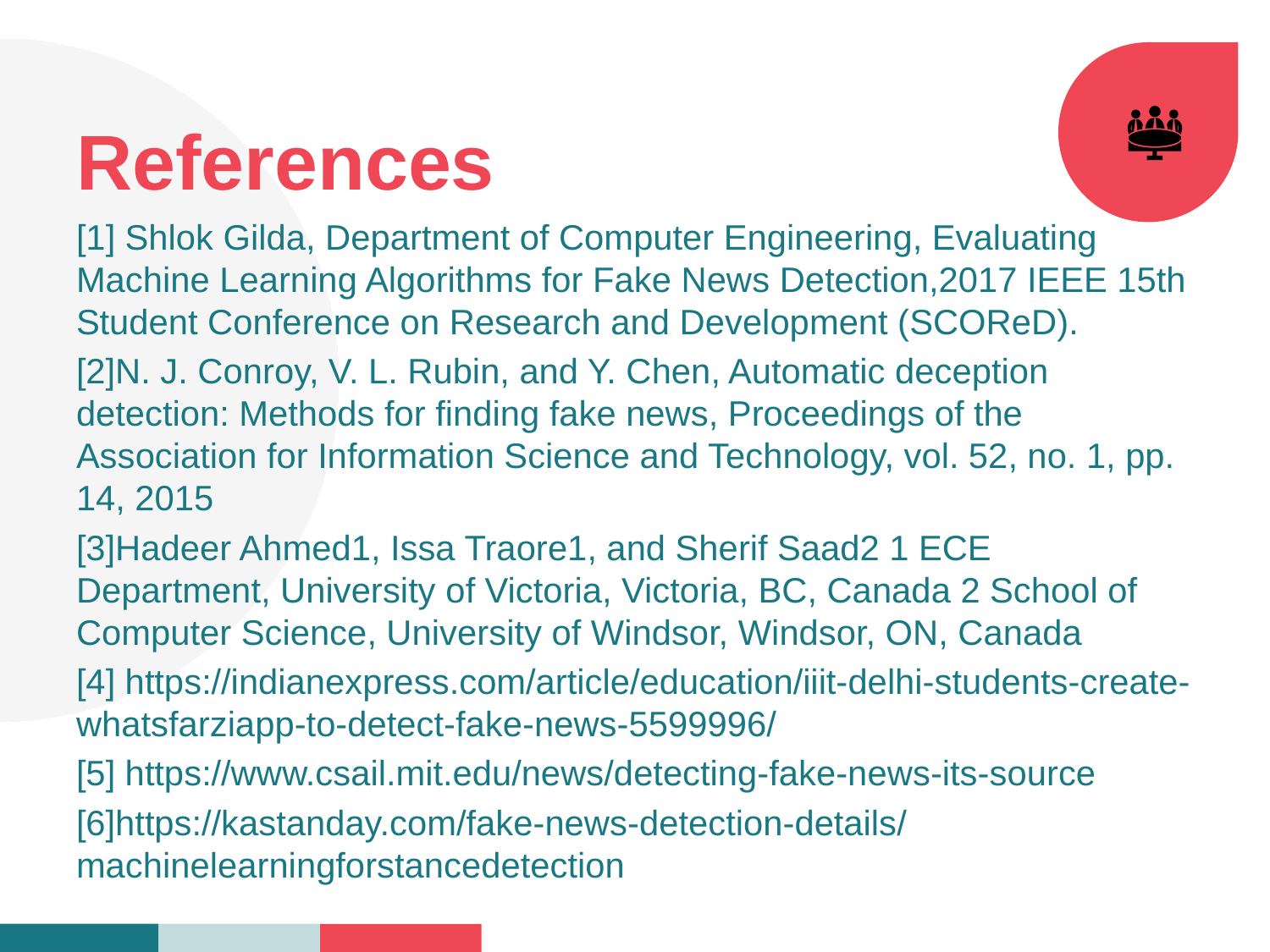

# References

[1] Shlok Gilda, Department of Computer Engineering, Evaluating Machine Learning Algorithms for Fake News Detection,2017 IEEE 15th Student Conference on Research and Development (SCOReD).
[2]N. J. Conroy, V. L. Rubin, and Y. Chen, Automatic deception detection: Methods for finding fake news, Proceedings of the Association for Information Science and Technology, vol. 52, no. 1, pp. 14, 2015
[3]Hadeer Ahmed1, Issa Traore1, and Sherif Saad2 1 ECE Department, University of Victoria, Victoria, BC, Canada 2 School of Computer Science, University of Windsor, Windsor, ON, Canada
[4] https://indianexpress.com/article/education/iiit-delhi-students-create-whatsfarziapp-to-detect-fake-news-5599996/
[5] https://www.csail.mit.edu/news/detecting-fake-news-its-source
[6]https://kastanday.com/fake-news-detection-details/machinelearningforstancedetection